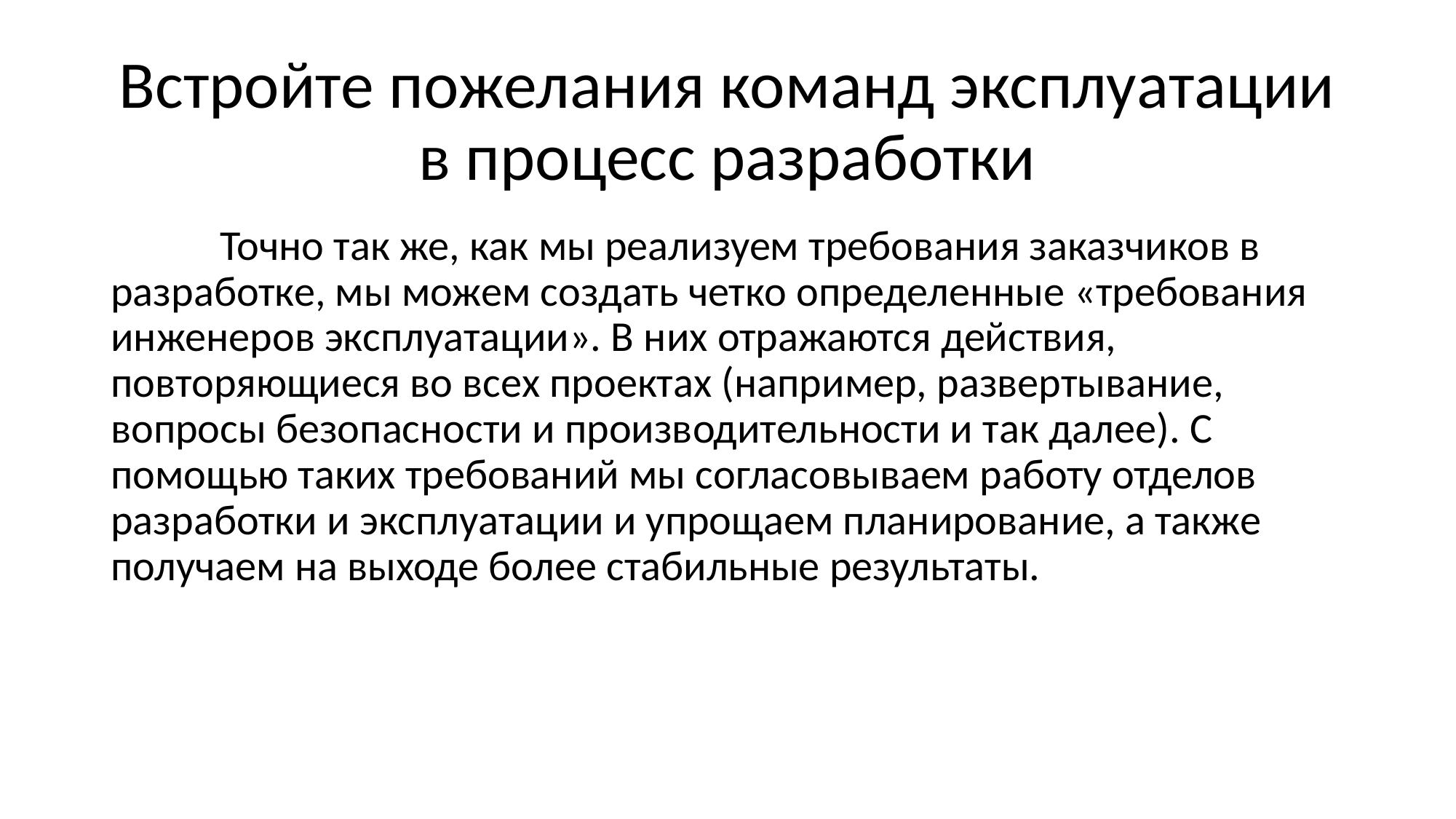

# Встройте пожелания команд эксплуатации в процесс разработки
	Точно так же, как мы реализуем требования заказчиков в разработке, мы можем создать четко определенные «требования инженеров эксплуатации». В них отражаются действия, повторяющиеся во всех проектах (например, развертывание, вопросы безопасности и производительности и так далее). С помощью таких требований мы согласовываем работу отделов разработки и эксплуатации и упрощаем планирование, а также получаем на выходе более стабильные результаты.